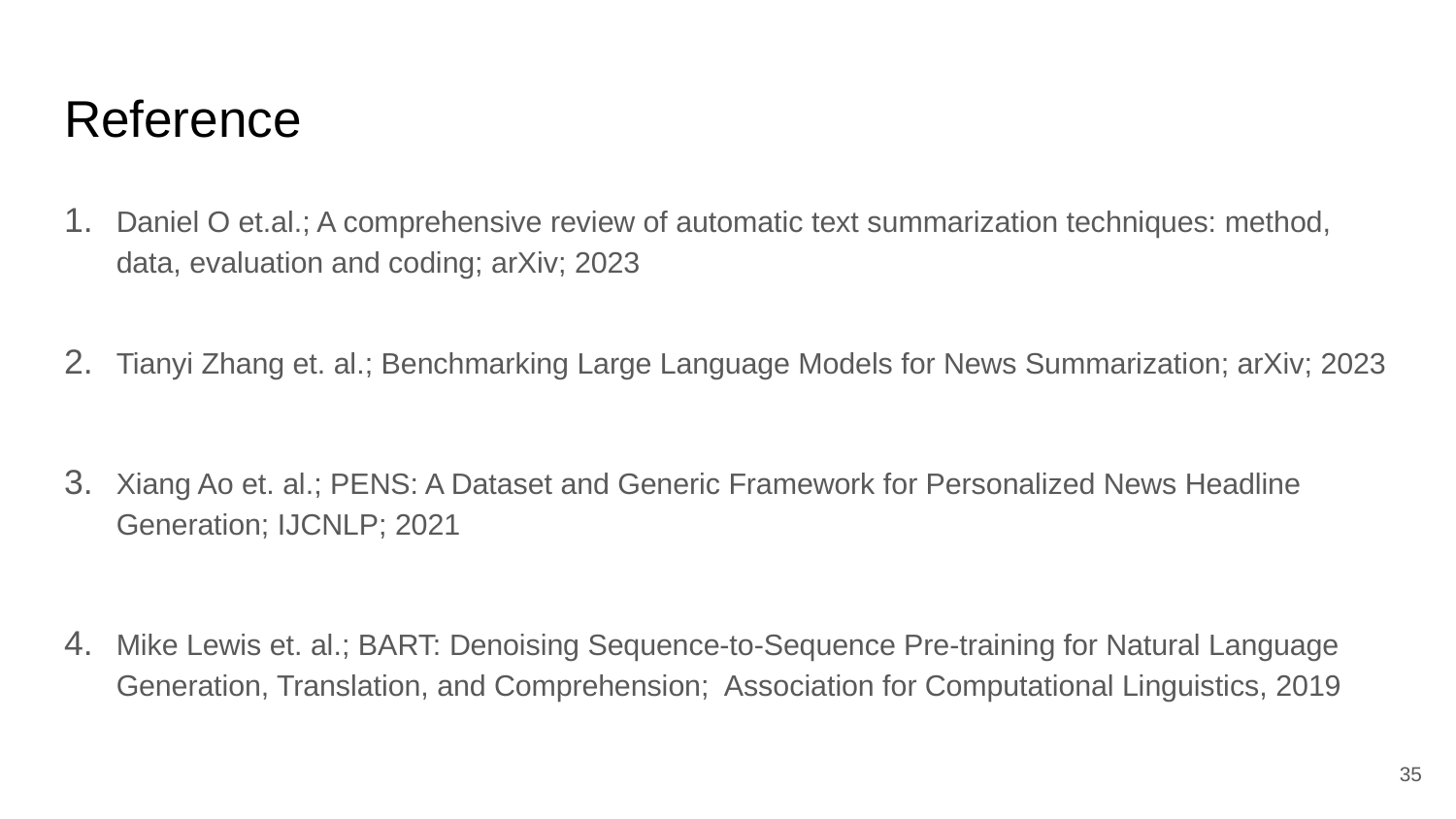

# Reference
Daniel O et.al.; A comprehensive review of automatic text summarization techniques: method, data, evaluation and coding; arXiv; 2023

Tianyi Zhang et. al.; Benchmarking Large Language Models for News Summarization; arXiv; 2023

Xiang Ao et. al.; PENS: A Dataset and Generic Framework for Personalized News Headline Generation; IJCNLP; 2021

Mike Lewis et. al.; BART: Denoising Sequence-to-Sequence Pre-training for Natural Language Generation, Translation, and Comprehension;  Association for Computational Linguistics, 2019

35